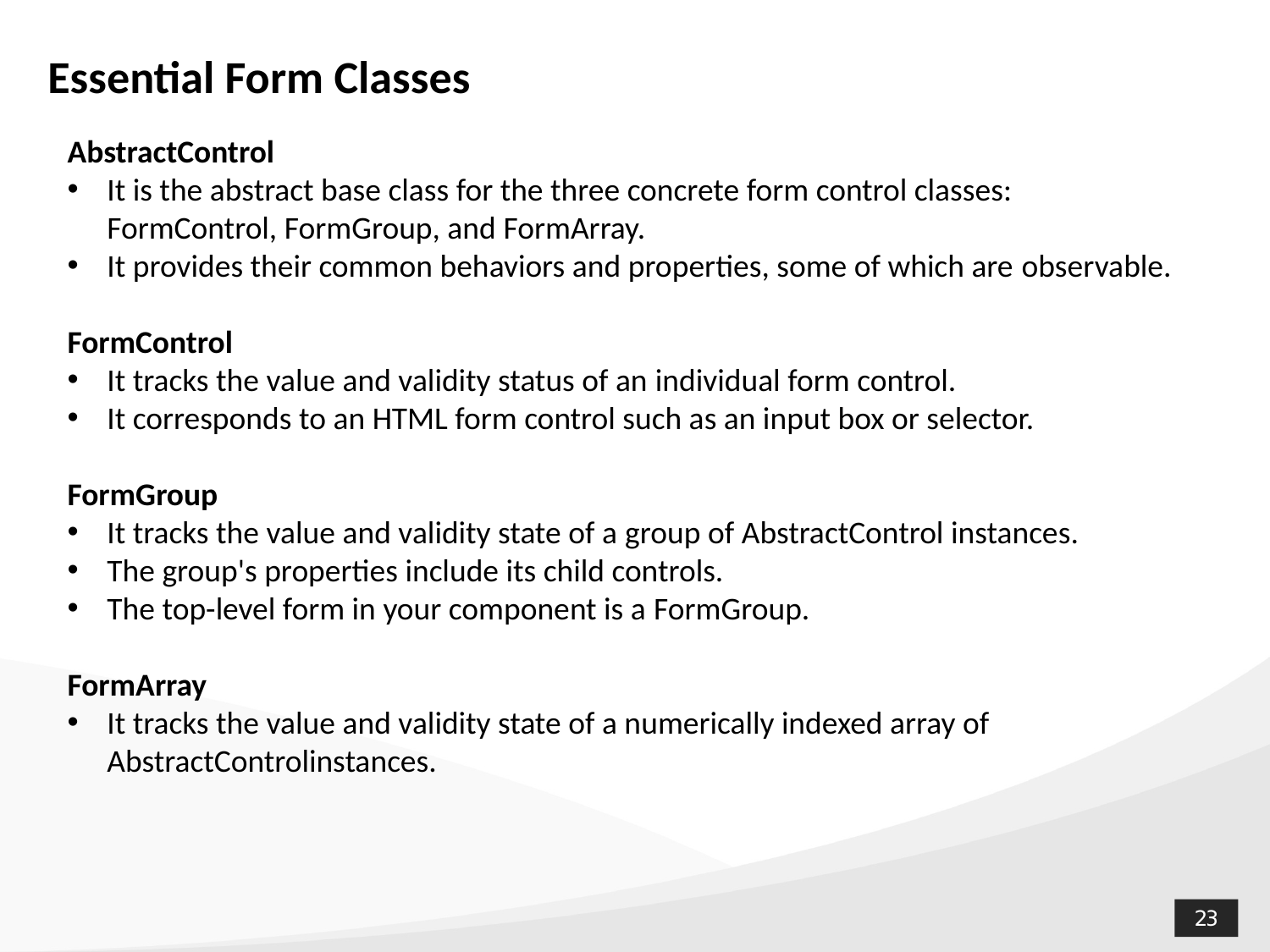

# Essential Form Classes
AbstractControl
It is the abstract base class for the three concrete form control classes: FormControl, FormGroup, and FormArray.
It provides their common behaviors and properties, some of which are observable.

FormControl
It tracks the value and validity status of an individual form control.
It corresponds to an HTML form control such as an input box or selector.

FormGroup
It tracks the value and validity state of a group of AbstractControl instances.
The group's properties include its child controls.
The top-level form in your component is a FormGroup.

FormArray
It tracks the value and validity state of a numerically indexed array of AbstractControlinstances.